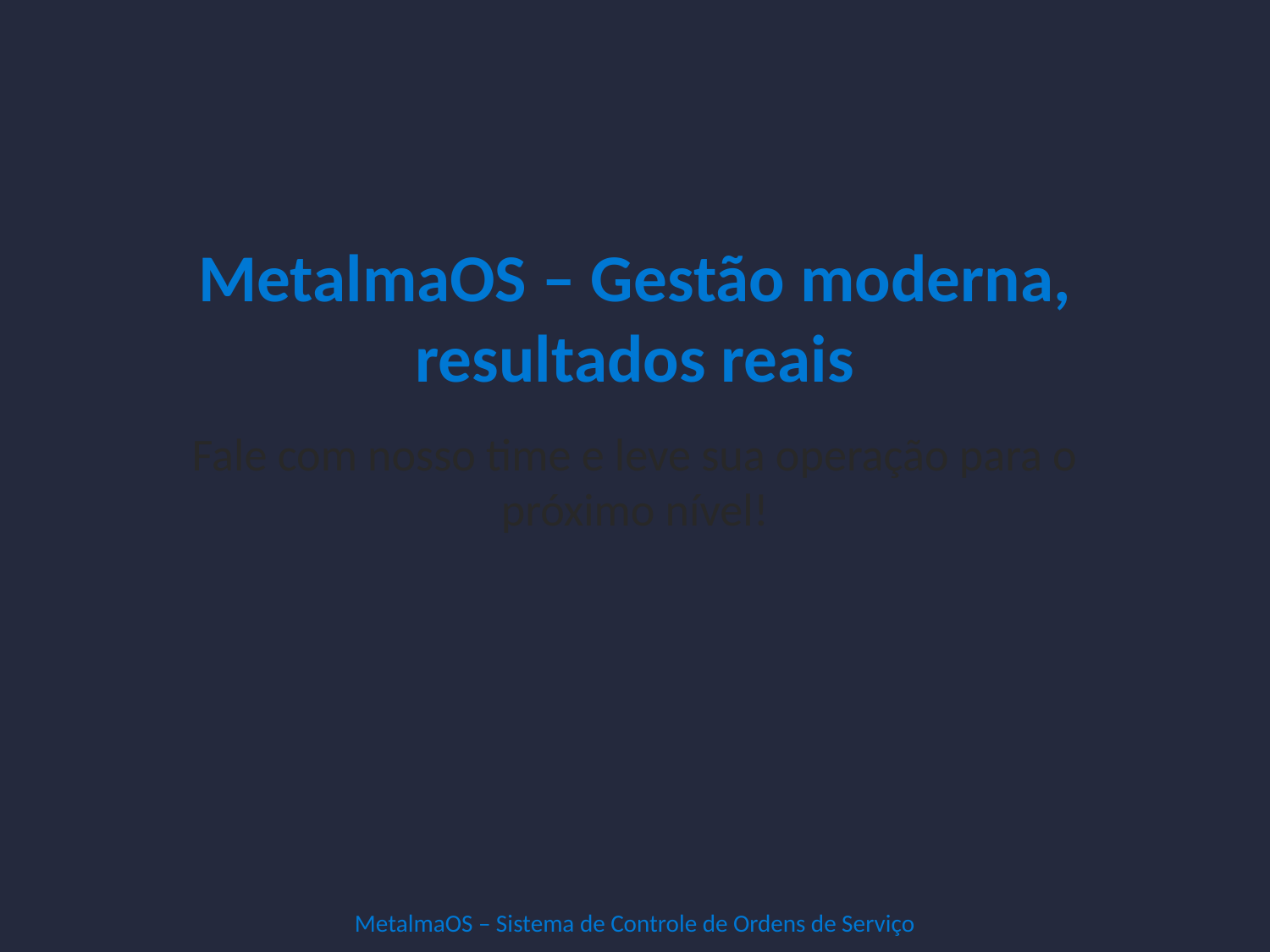

MetalmaOS – Gestão moderna, resultados reais

Fale com nosso time e leve sua operação para o próximo nível!

MetalmaOS – Sistema de Controle de Ordens de Serviço